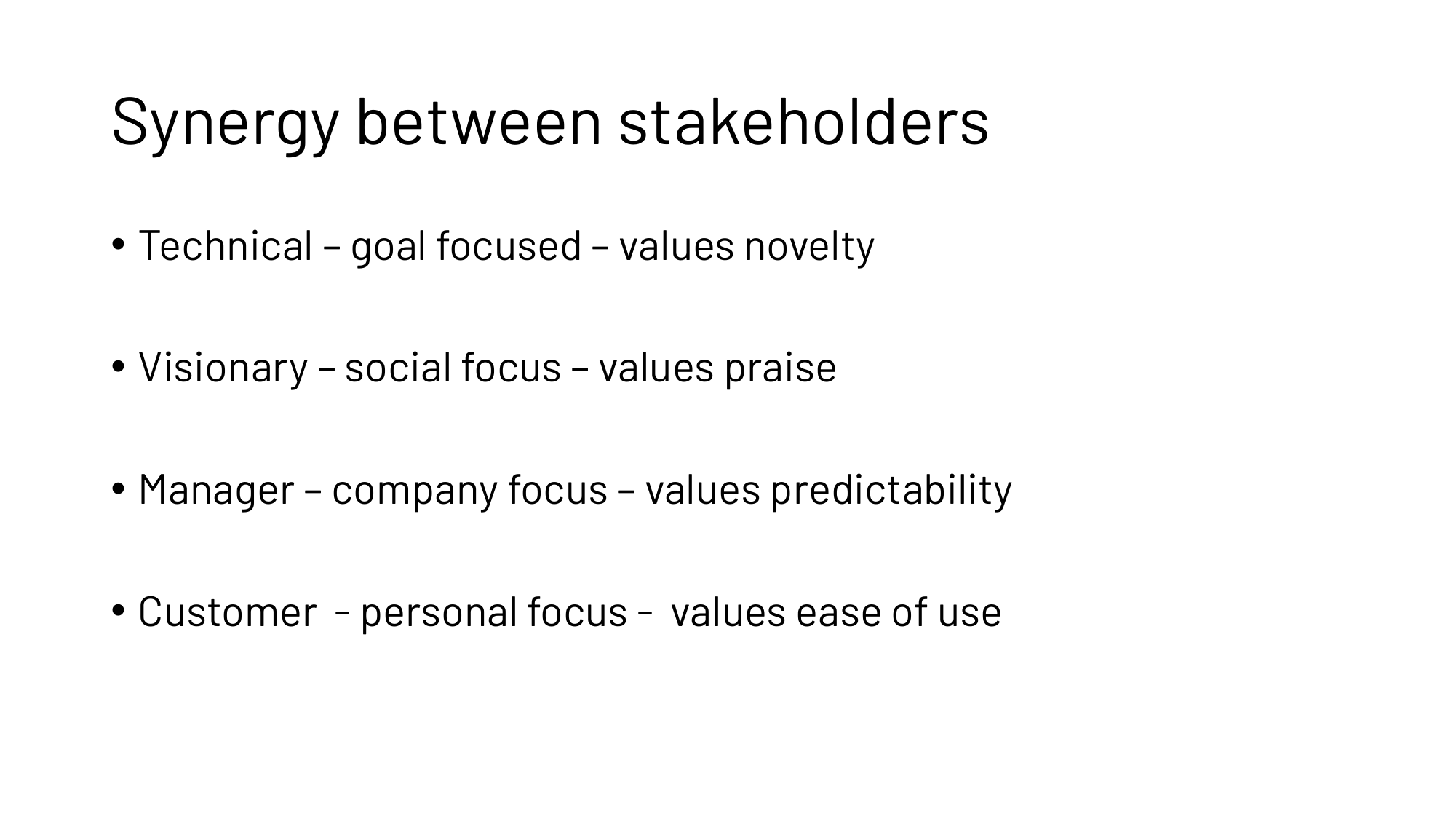

# Synergy between stakeholders
Technical – goal focused – values novelty

Visionary – social focus – values praise

Manager – company focus – values predictability

Customer  - personal focus -  values ease of use